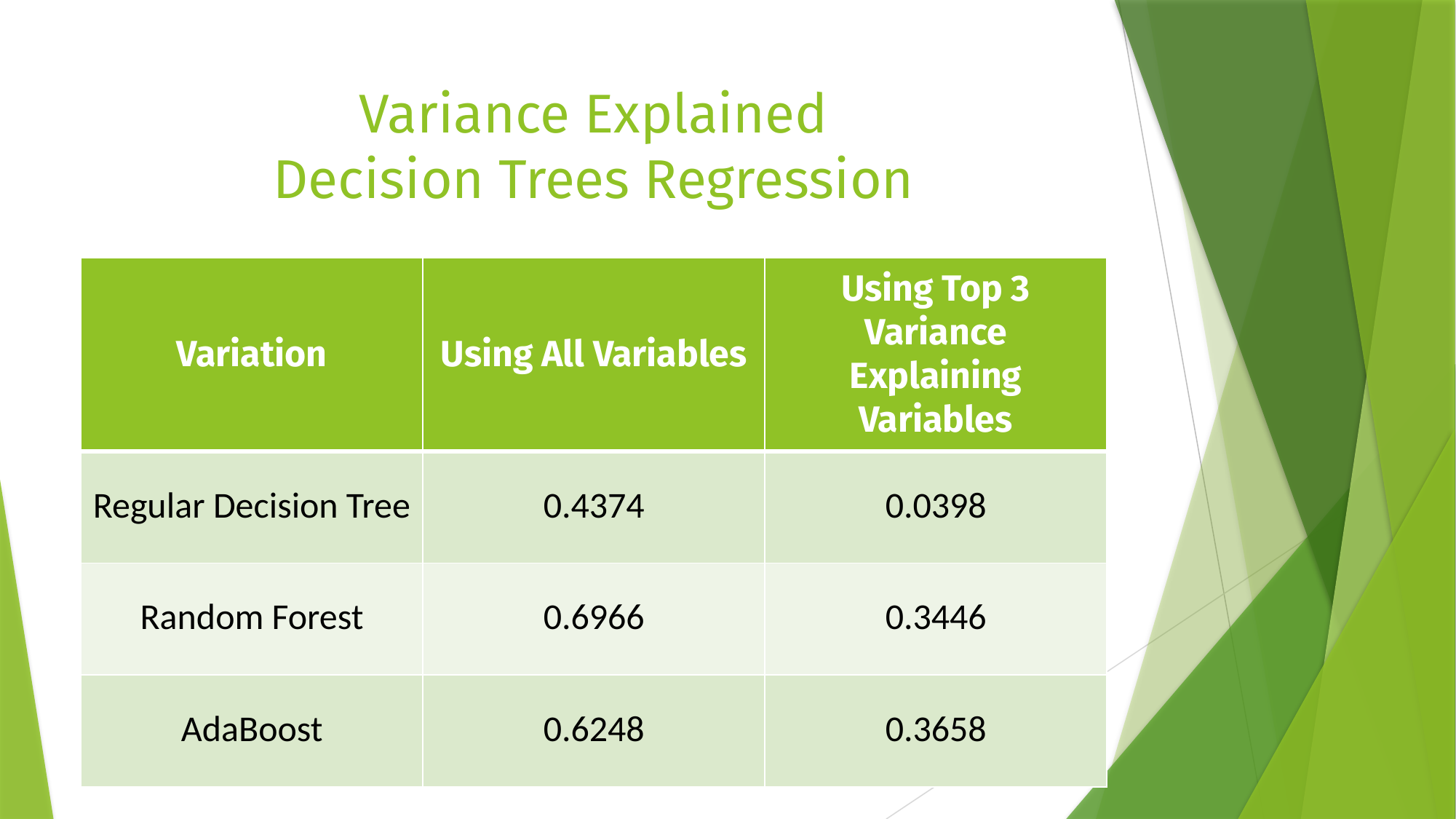

# Variance Explained Decision Trees Regression
| Variation | Using All Variables | Using Top 3 Variance Explaining Variables |
| --- | --- | --- |
| Regular Decision Tree | 0.4374 | 0.0398 |
| Random Forest | 0.6966 | 0.3446 |
| AdaBoost | 0.6248 | 0.3658 |